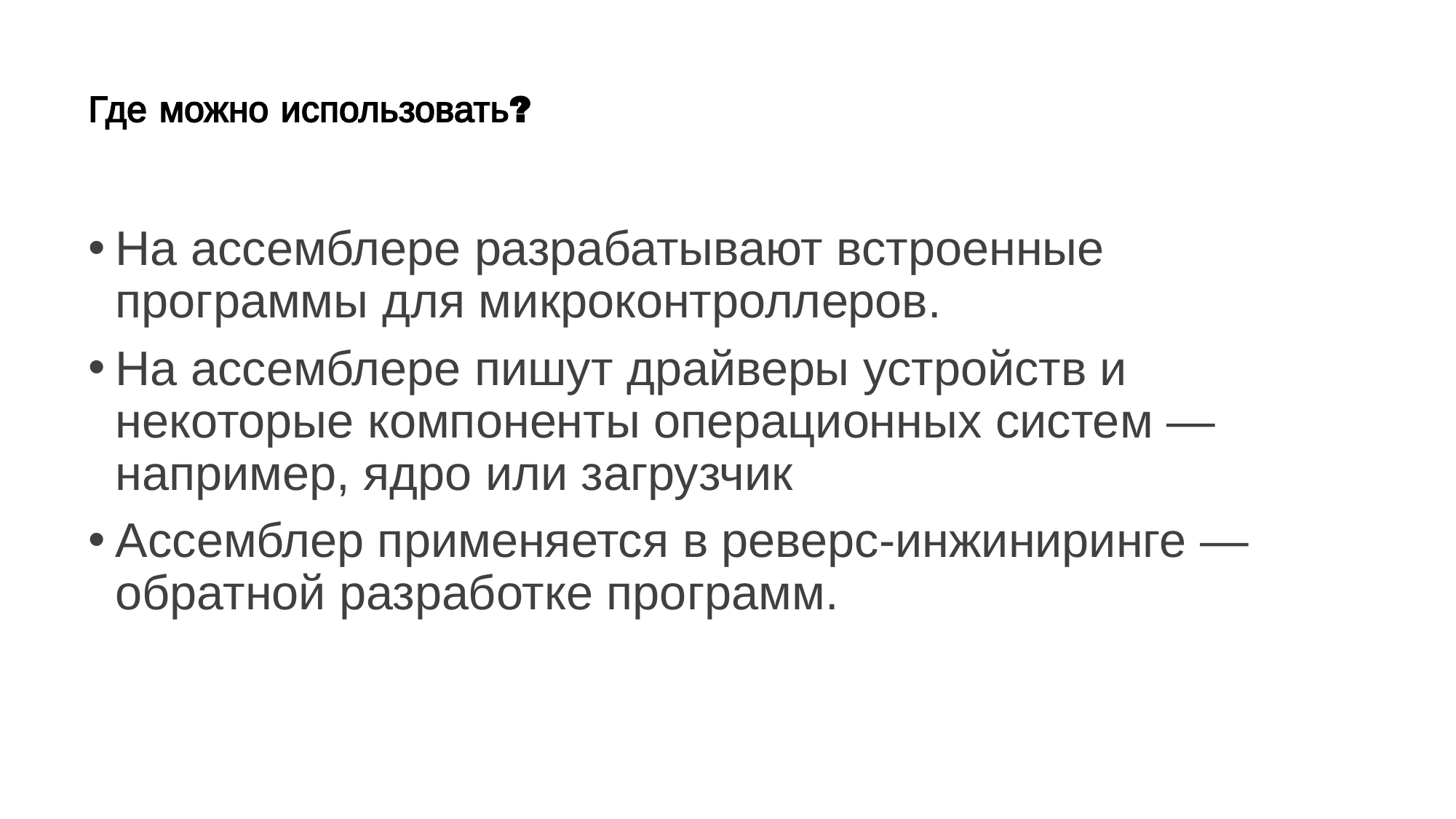

# Где можно использовать?
На ассемблере разрабатывают встроенные программы для микроконтроллеров.
На ассемблере пишут драйверы устройств и некоторые компоненты операционных систем — например, ядро или загрузчик
Ассемблер применяется в реверс-инжиниринге — обратной разработке программ.